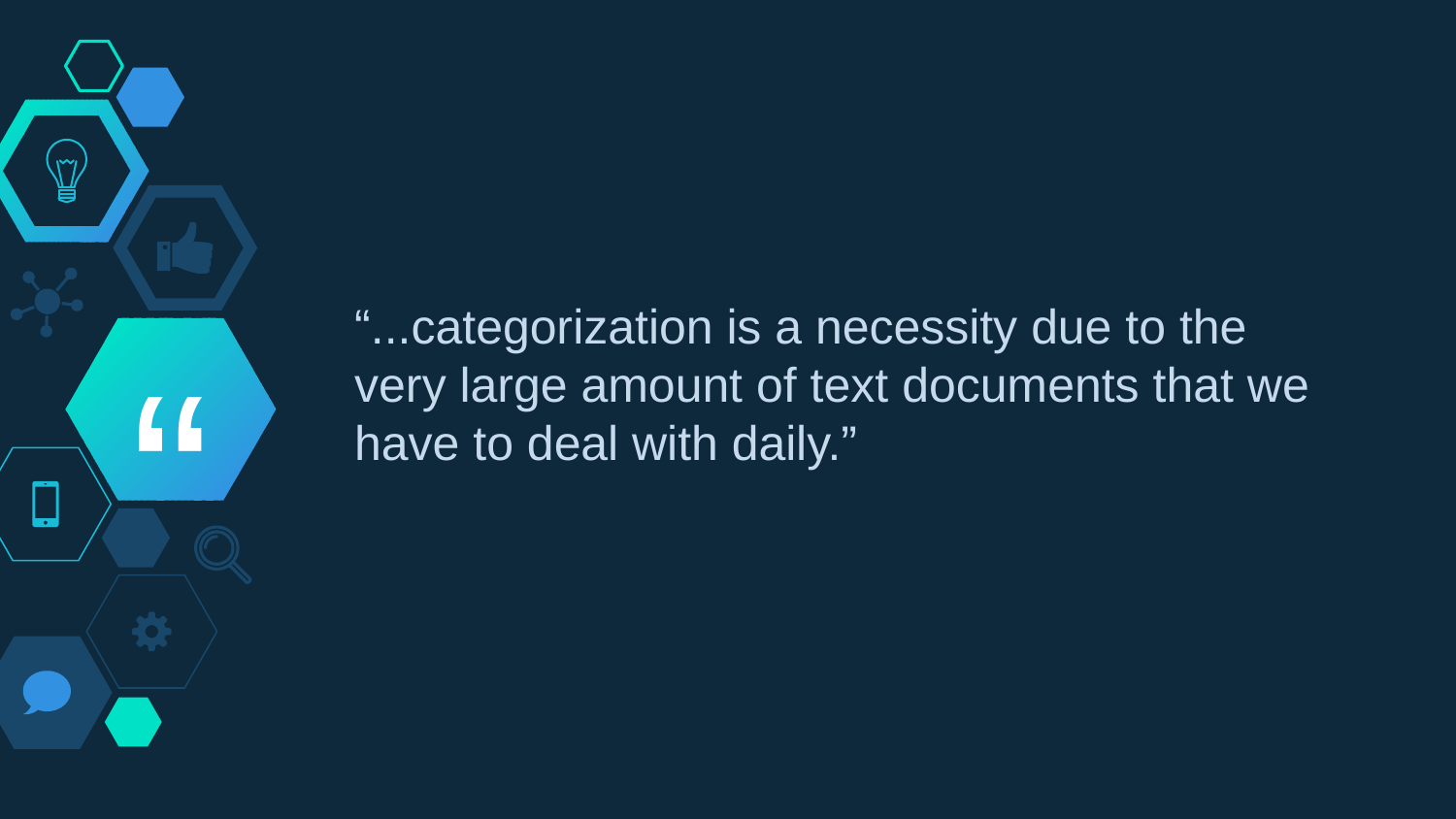

“...categorization is a necessity due to the very large amount of text documents that we have to deal with daily.”